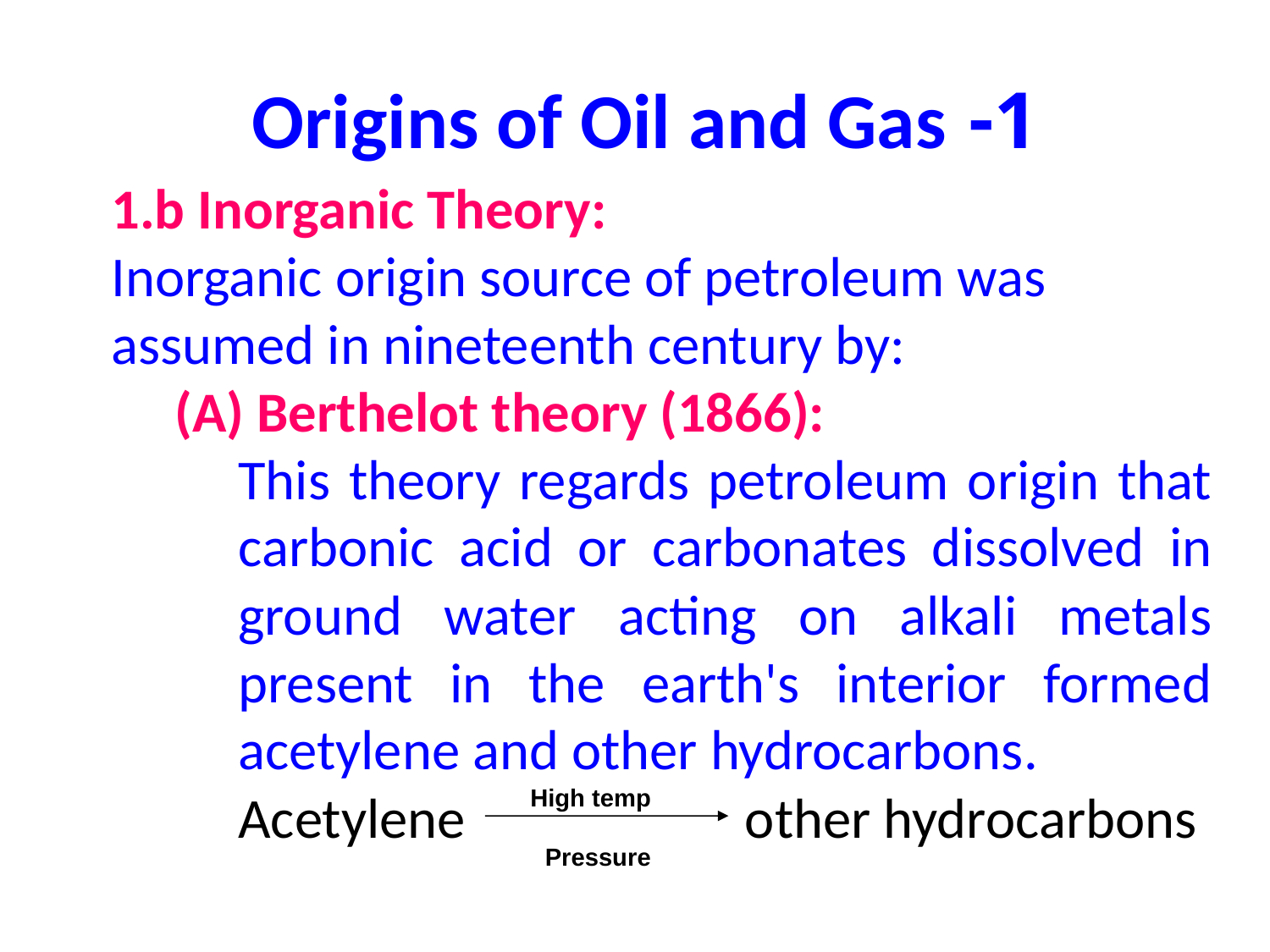

# 1- Origins of Oil and Gas
1.b Inorganic Theory:
Inorganic origin source of petroleum was assumed in nineteenth century by:
(A) Berthelot theory (1866):
This theory regards petroleum origin that carbonic acid or carbonates dissolved in ground water acting on alkali metals present in the earth's interior formed acetylene and other hydrocarbons.
Acetylene                      other hydrocarbons
High temp

Pressure